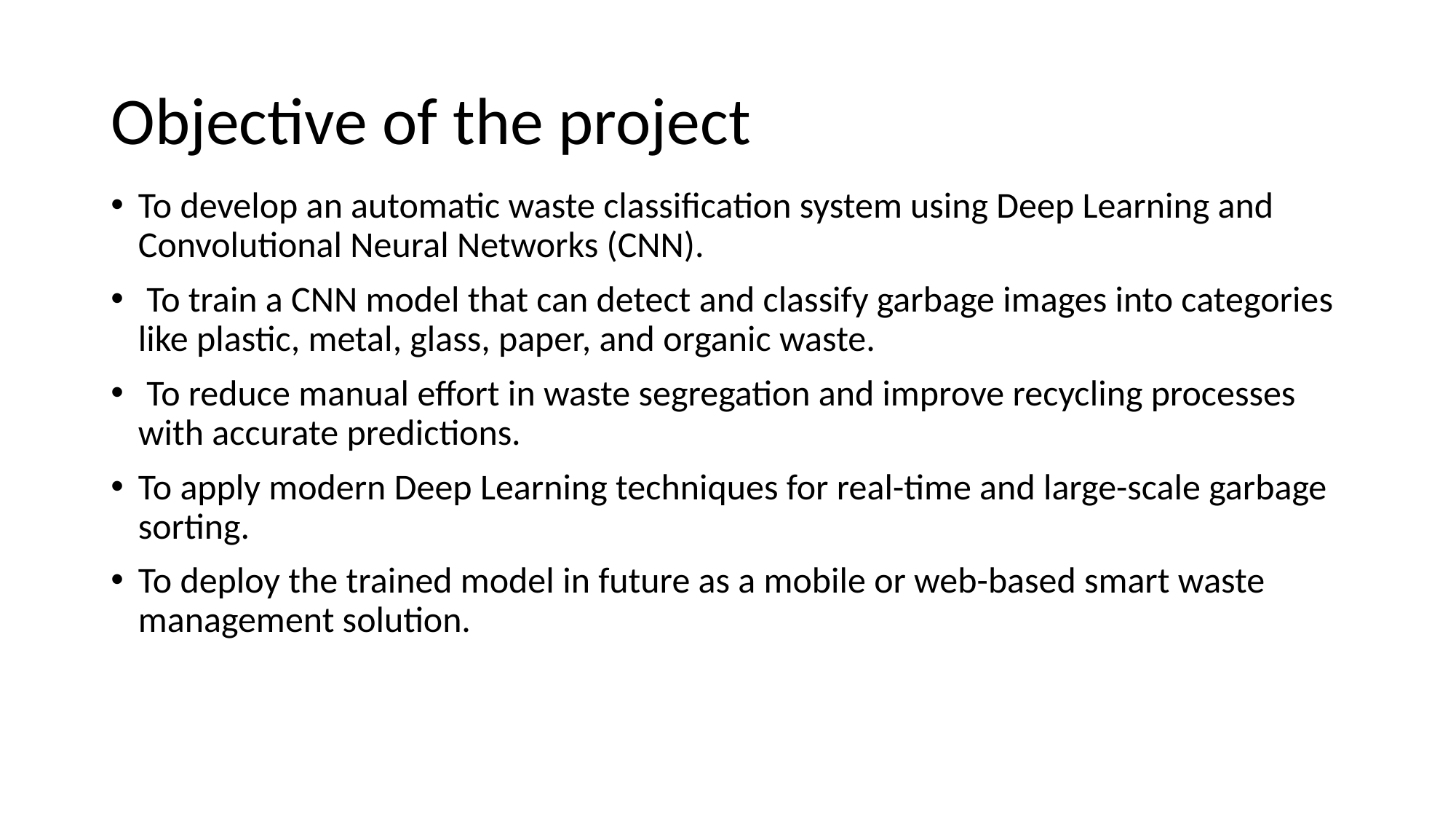

# Objective of the project
To develop an automatic waste classification system using Deep Learning and Convolutional Neural Networks (CNN).
 To train a CNN model that can detect and classify garbage images into categories like plastic, metal, glass, paper, and organic waste.
 To reduce manual effort in waste segregation and improve recycling processes with accurate predictions.
To apply modern Deep Learning techniques for real-time and large-scale garbage sorting.
To deploy the trained model in future as a mobile or web-based smart waste management solution.